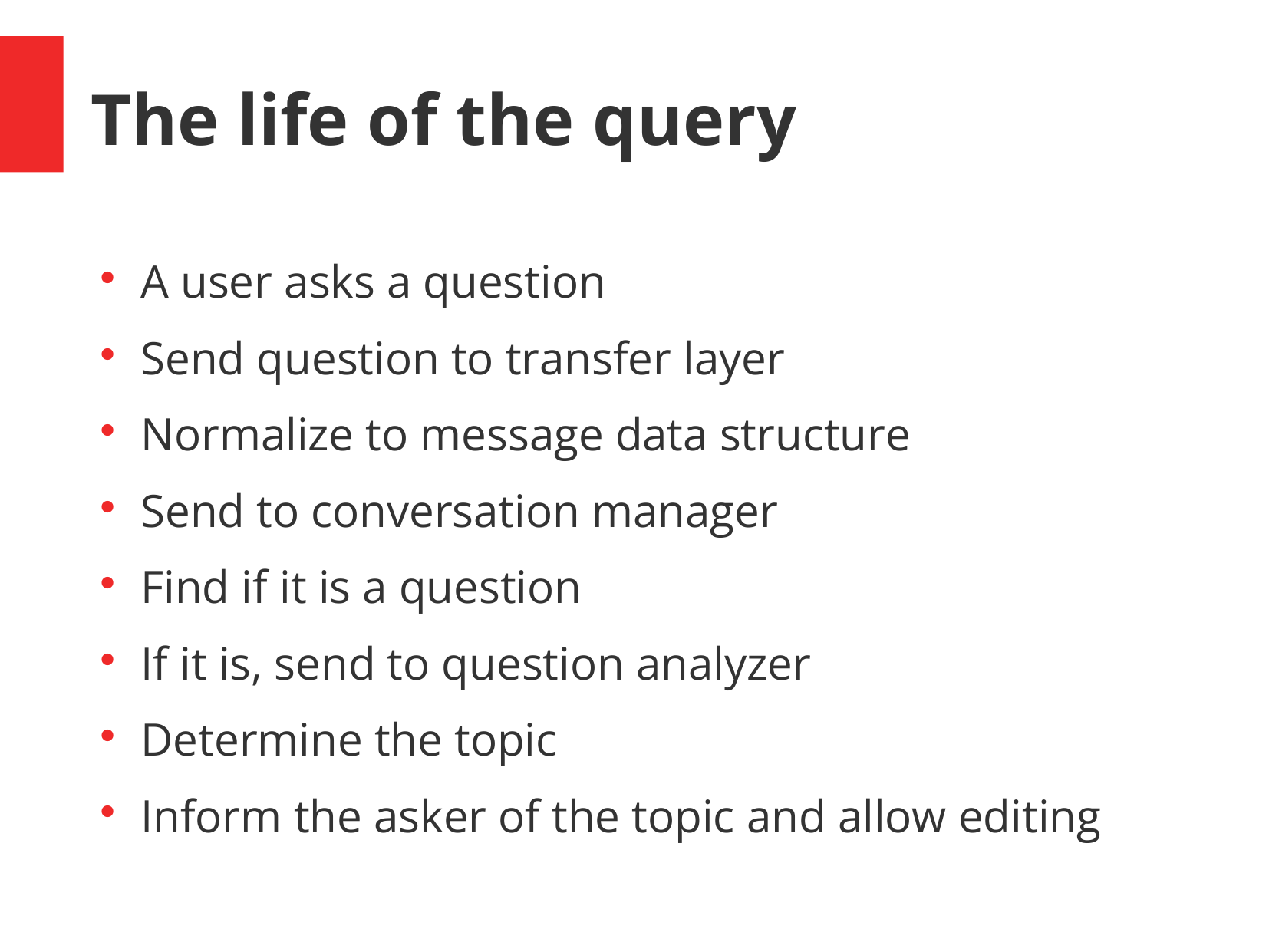

The life of the query
A user asks a question
Send question to transfer layer
Normalize to message data structure
Send to conversation manager
Find if it is a question
If it is, send to question analyzer
Determine the topic
Inform the asker of the topic and allow editing